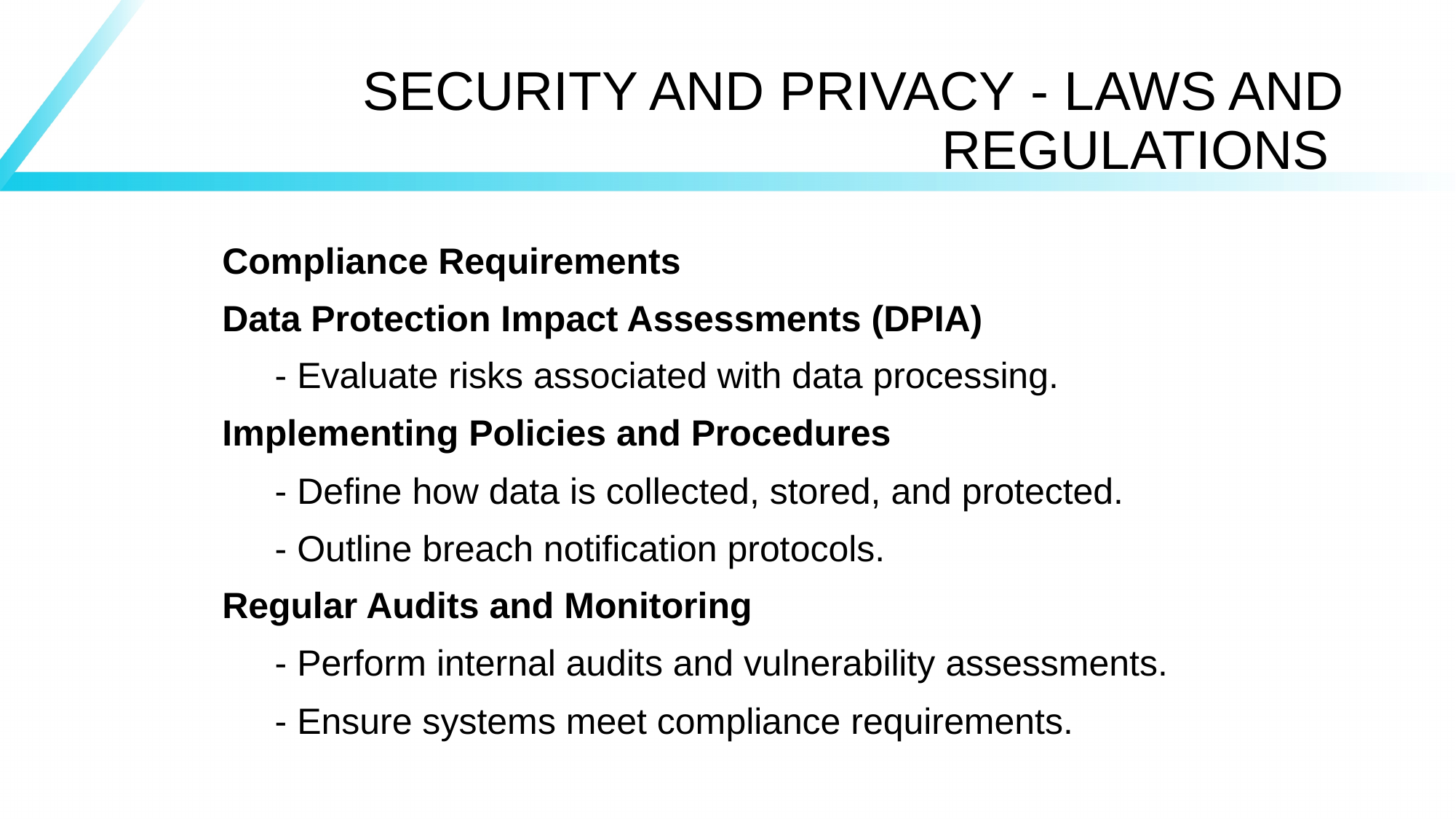

# SECURITY AND PRIVACY - LAWS AND REGULATIONS
Compliance Requirements
Data Protection Impact Assessments (DPIA)
- Evaluate risks associated with data processing.
Implementing Policies and Procedures
- Define how data is collected, stored, and protected.
- Outline breach notification protocols.
Regular Audits and Monitoring
- Perform internal audits and vulnerability assessments.
- Ensure systems meet compliance requirements.